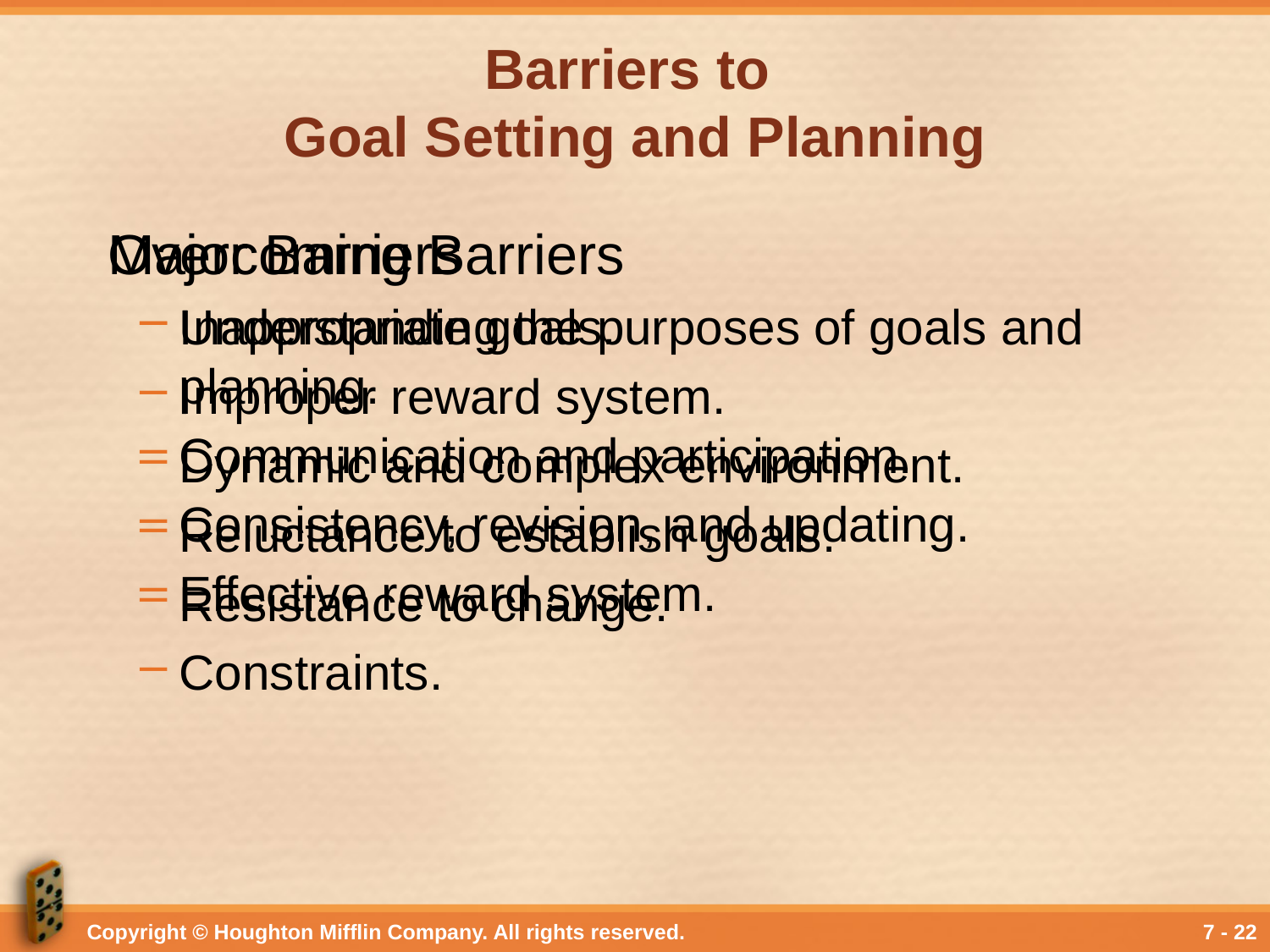

# Barriers to Goal Setting and Planning
Major Barriers
Inappropriate goals.
Improper reward system.
Dynamic and complex environment.
Reluctance to establish goals.
Resistance to change.
Constraints.
Overcoming Barriers
Understanding the purposes of goals and planning.
Communication and participation.
Consistency, revision, and updating.
Effective reward system.
Copyright © Houghton Mifflin Company. All rights reserved.
7 - 22